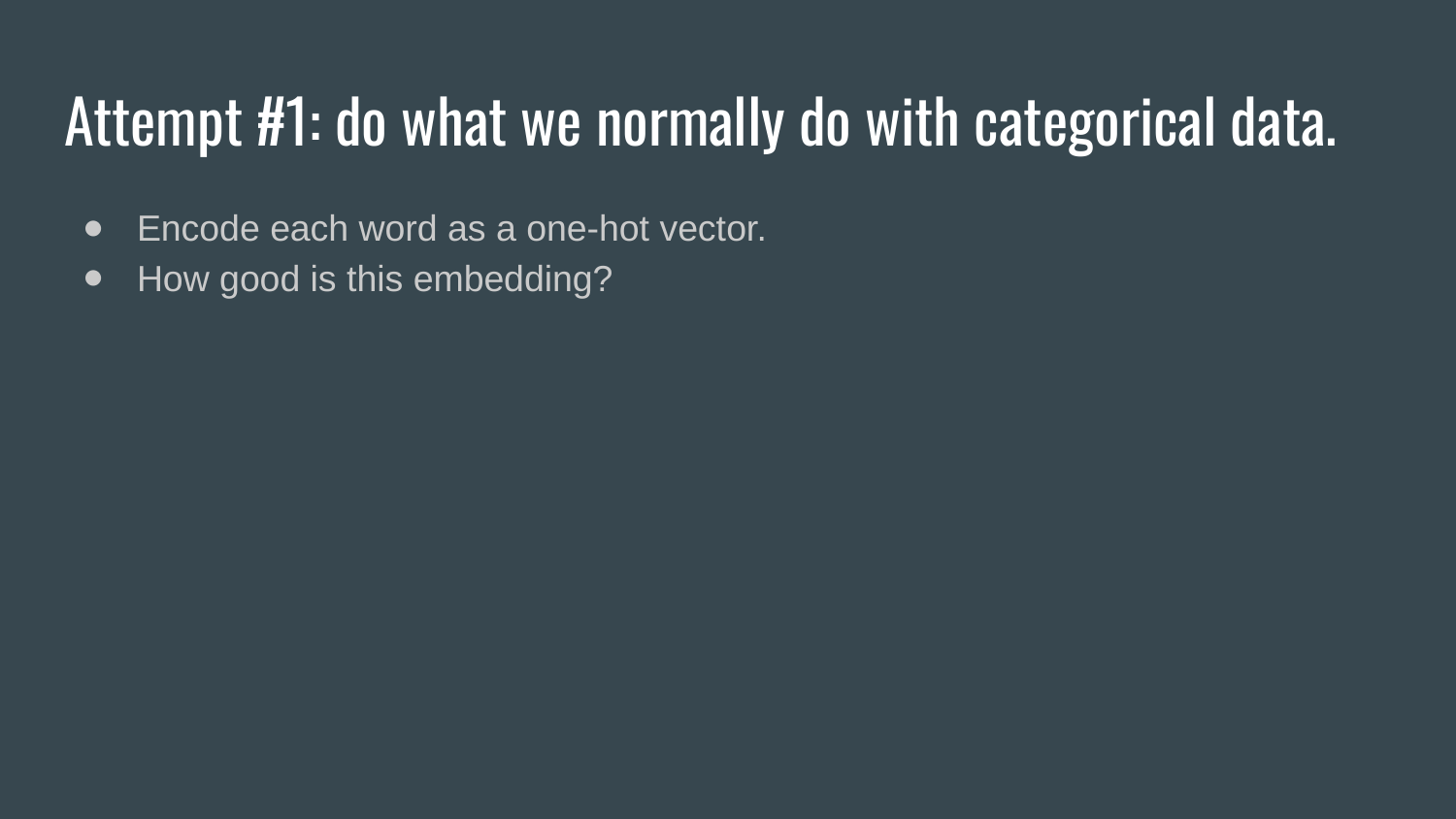

# Attempt #1: do what we normally do with categorical data.
Encode each word as a one-hot vector.
How good is this embedding?